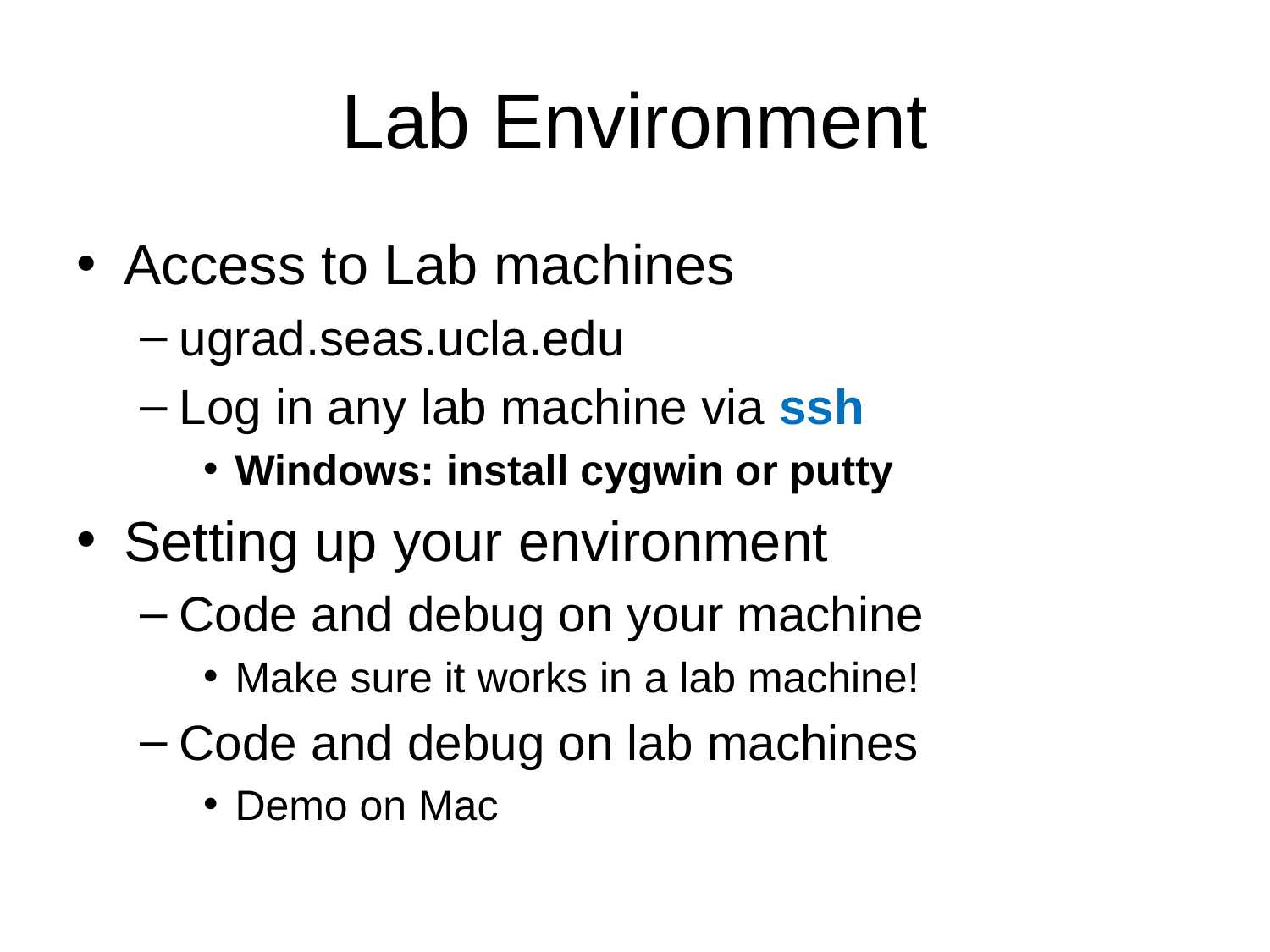

# Lab Environment
Access to Lab machines
ugrad.seas.ucla.edu
Log in any lab machine via ssh
Windows: install cygwin or putty
Setting up your environment
Code and debug on your machine
Make sure it works in a lab machine!
Code and debug on lab machines
Demo on Mac